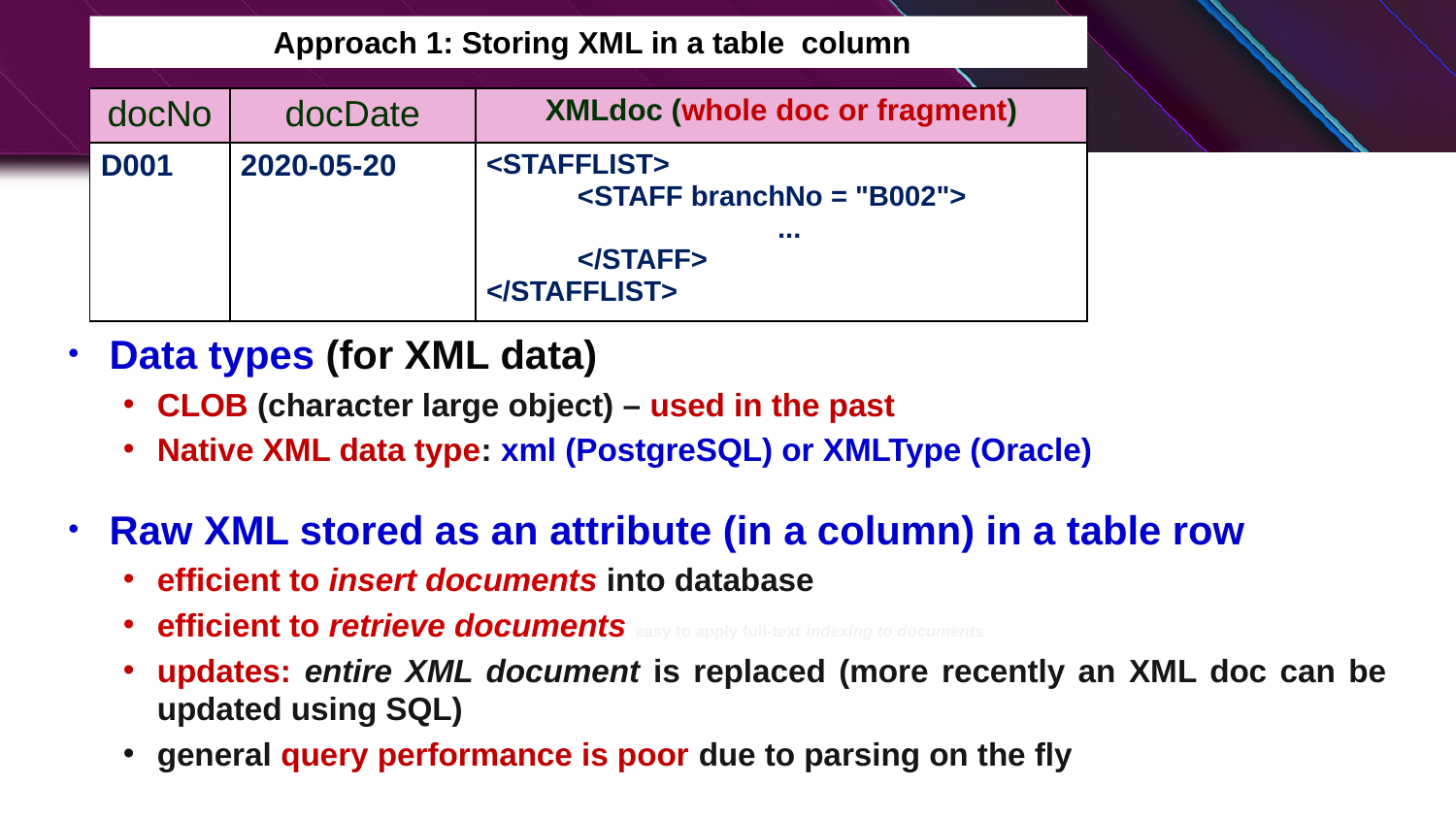

# Approach 1: Storing XML in a table  column
| docNo | docDate | XMLdoc (whole doc or fragment) |
| --- | --- | --- |
| D001 | 2020-05-20 | <STAFFLIST> <STAFF branchNo = "B002"> ... </STAFF> </STAFFLIST> |
Data types (for XML data)
CLOB (character large object) – used in the past
Native XML data type: xml (PostgreSQL) or XMLType (Oracle)

Raw XML stored as an attribute (in a column) in a table row
efficient to insert documents into database
efficient to retrieve documents easy to apply full-text indexing to documents
updates: entire XML document is replaced (more recently an XML doc can be updated using SQL)
general query performance is poor due to parsing on the fly
4